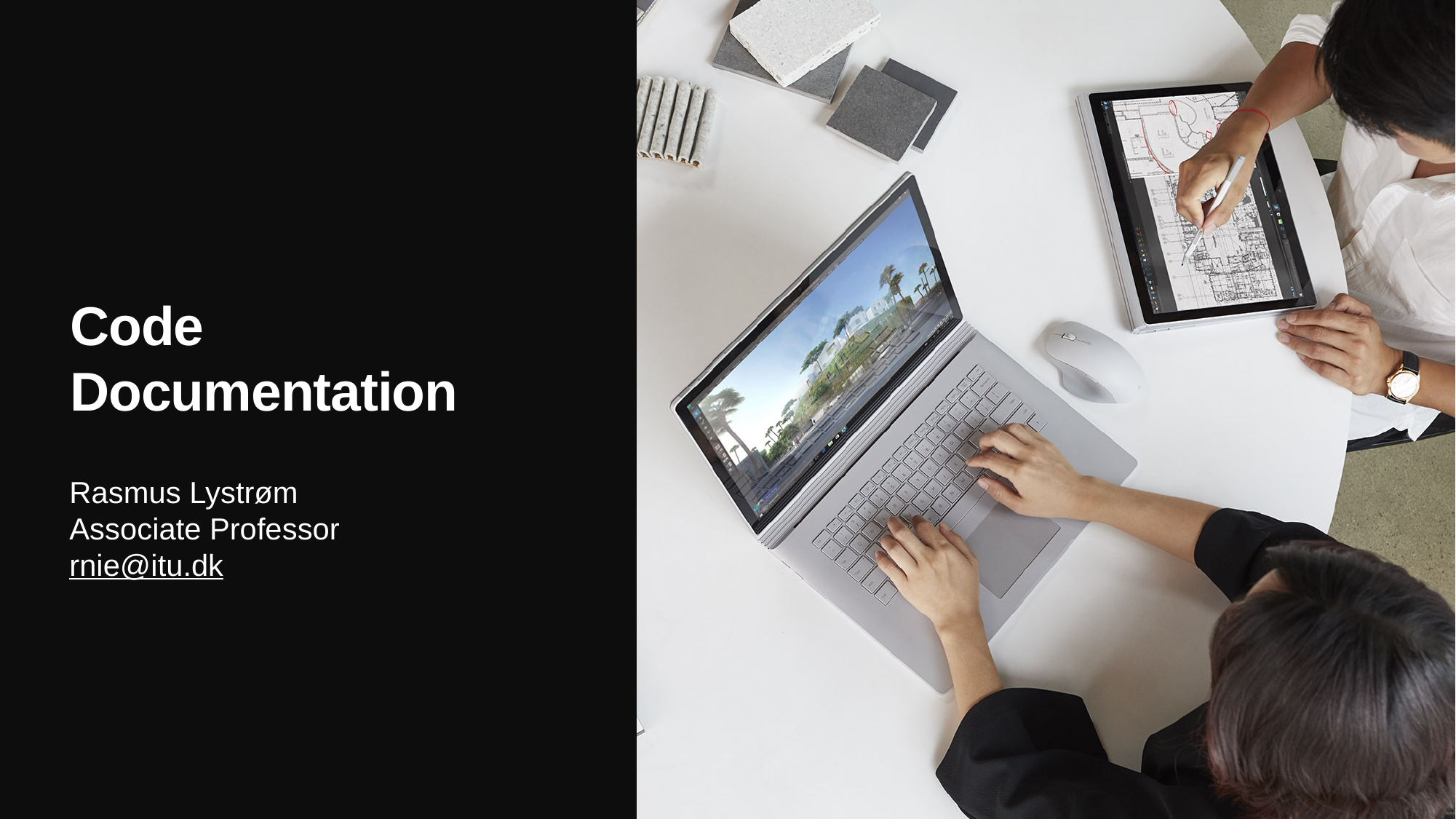

# Code Documentation
Rasmus Lystrøm
Associate Professor
rnie@itu.dk